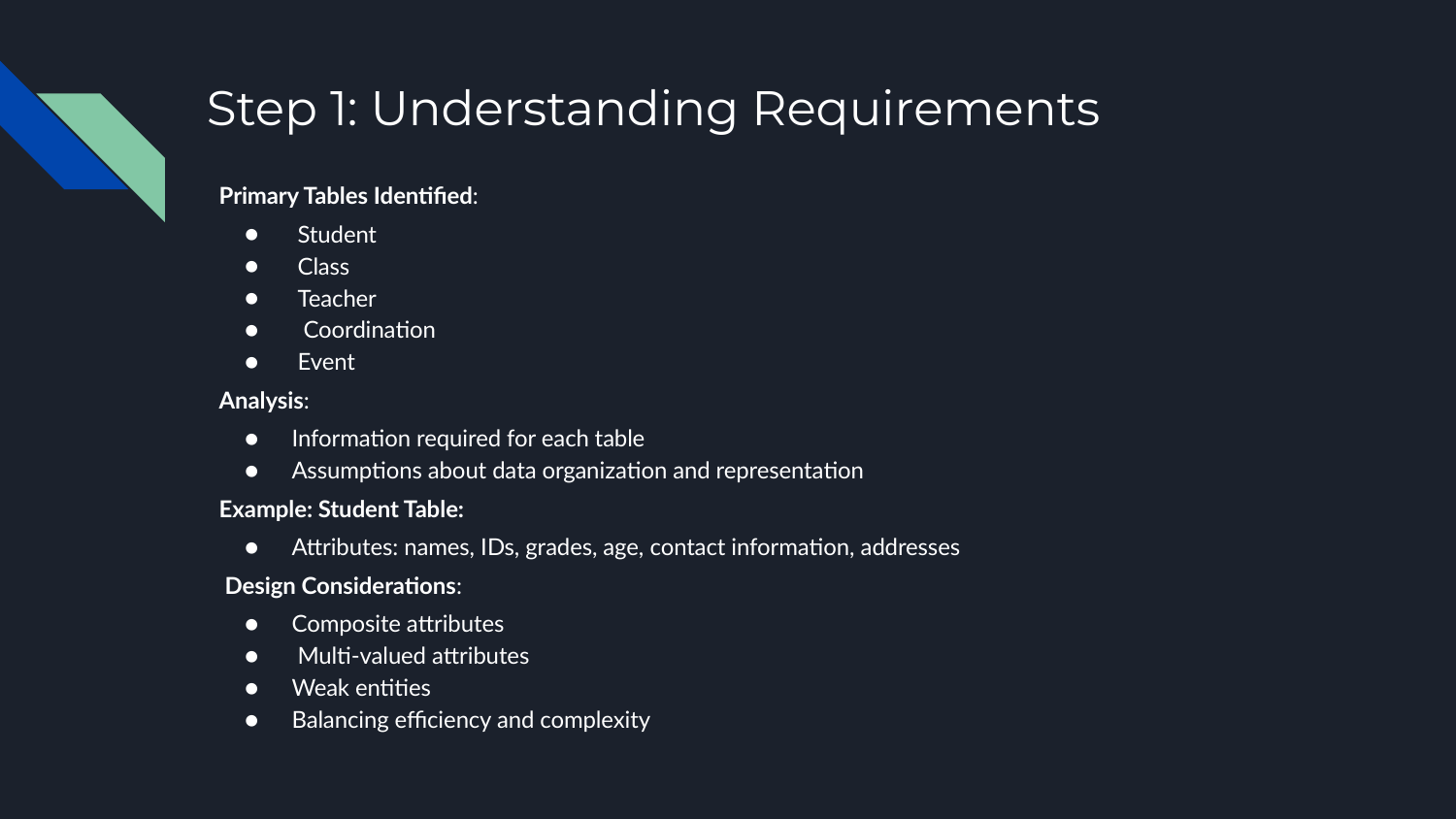

# Step 1: Understanding Requirements
Primary Tables Identified:
 Student
 Class
 Teacher
  Coordination
 Event
Analysis:
Information required for each table
Assumptions about data organization and representation
Example: Student Table:
Attributes: names, IDs, grades, age, contact information, addresses
 Design Considerations:
Composite attributes
 Multi-valued attributes
Weak entities
Balancing efficiency and complexity